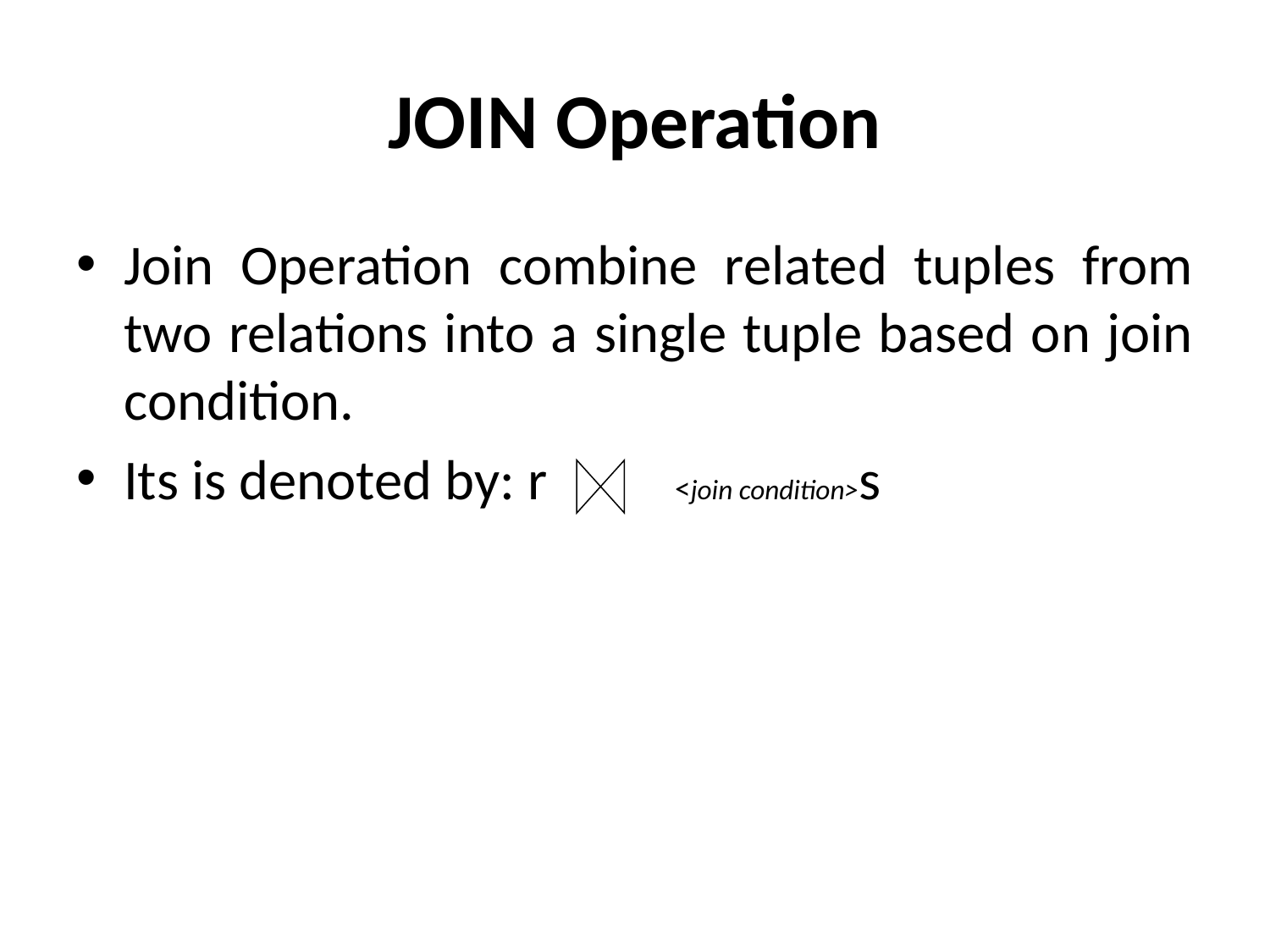

# JOIN Operation
Join Operation combine related tuples from two relations into a single tuple based on join condition.
Its is denoted by: r          <join condition>s